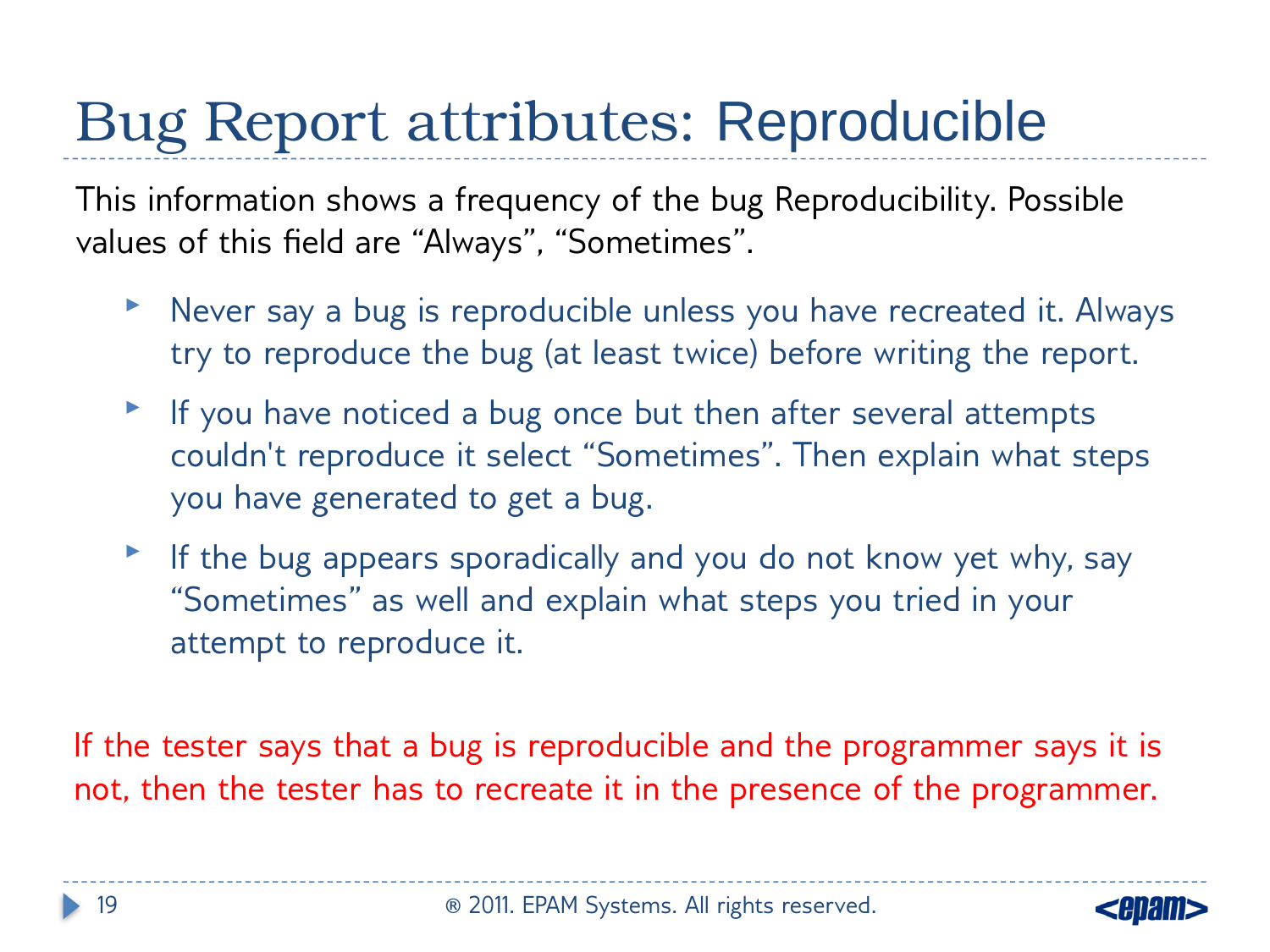

# Bug Report attributes: Reproducible
This information shows a frequency of the bug Reproducibility. Possible values of this field are “Always”, “Sometimes”.
Never say a bug is reproducible unless you have recreated it. Always try to reproduce the bug (at least twice) before writing the report.
If you have noticed a bug once but then after several attempts couldn't reproduce it select “Sometimes”. Then explain what steps you have generated to get a bug.
If the bug appears sporadically and you do not know yet why, say “Sometimes” as well and explain what steps you tried in your attempt to reproduce it.
If the tester says that a bug is reproducible and the programmer says it is not, then the tester has to recreate it in the presence of the programmer.

19
® 2011. EPAM Systems. All rights reserved.